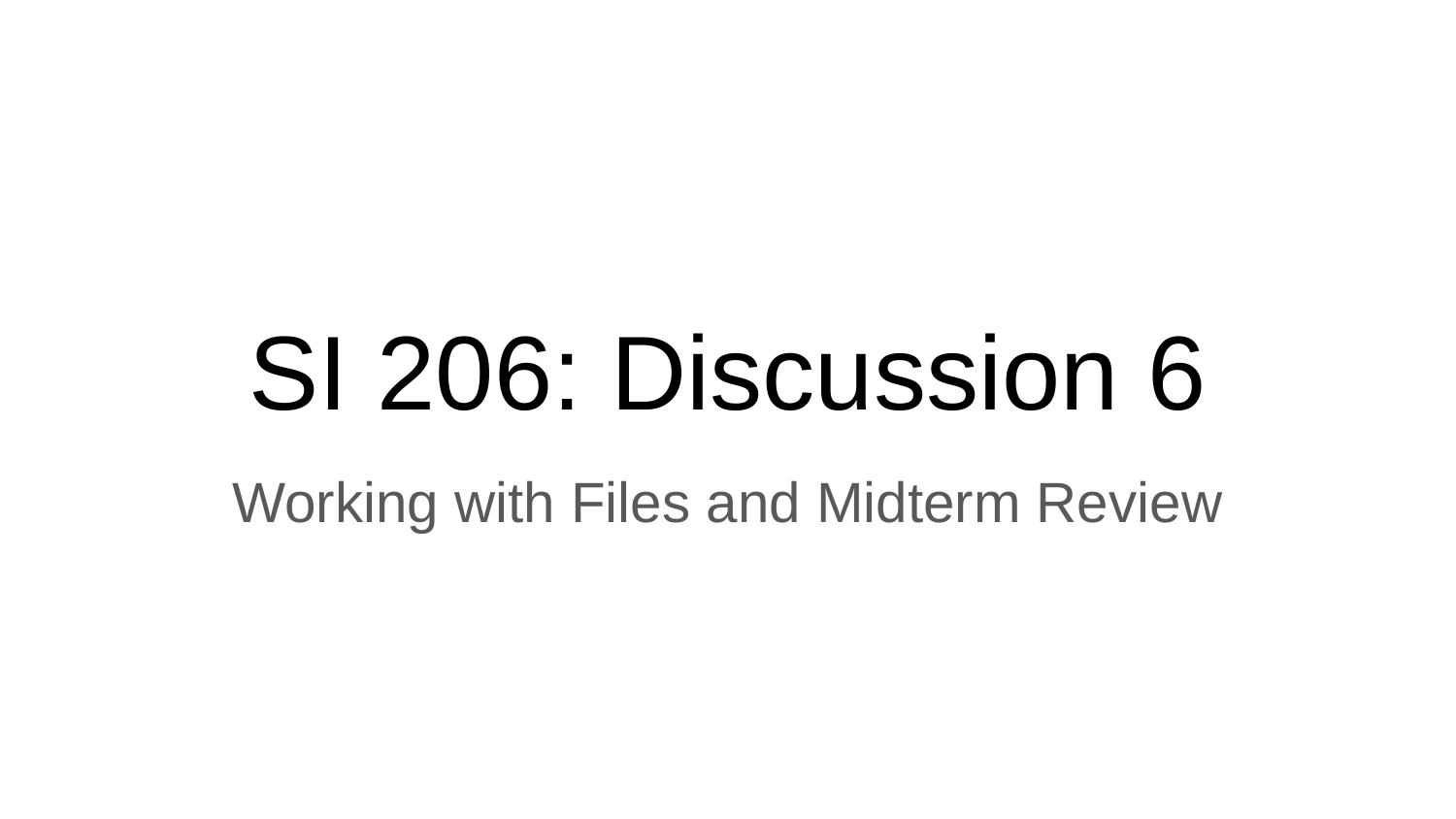

# SI 206: Discussion 6
Working with Files and Midterm Review